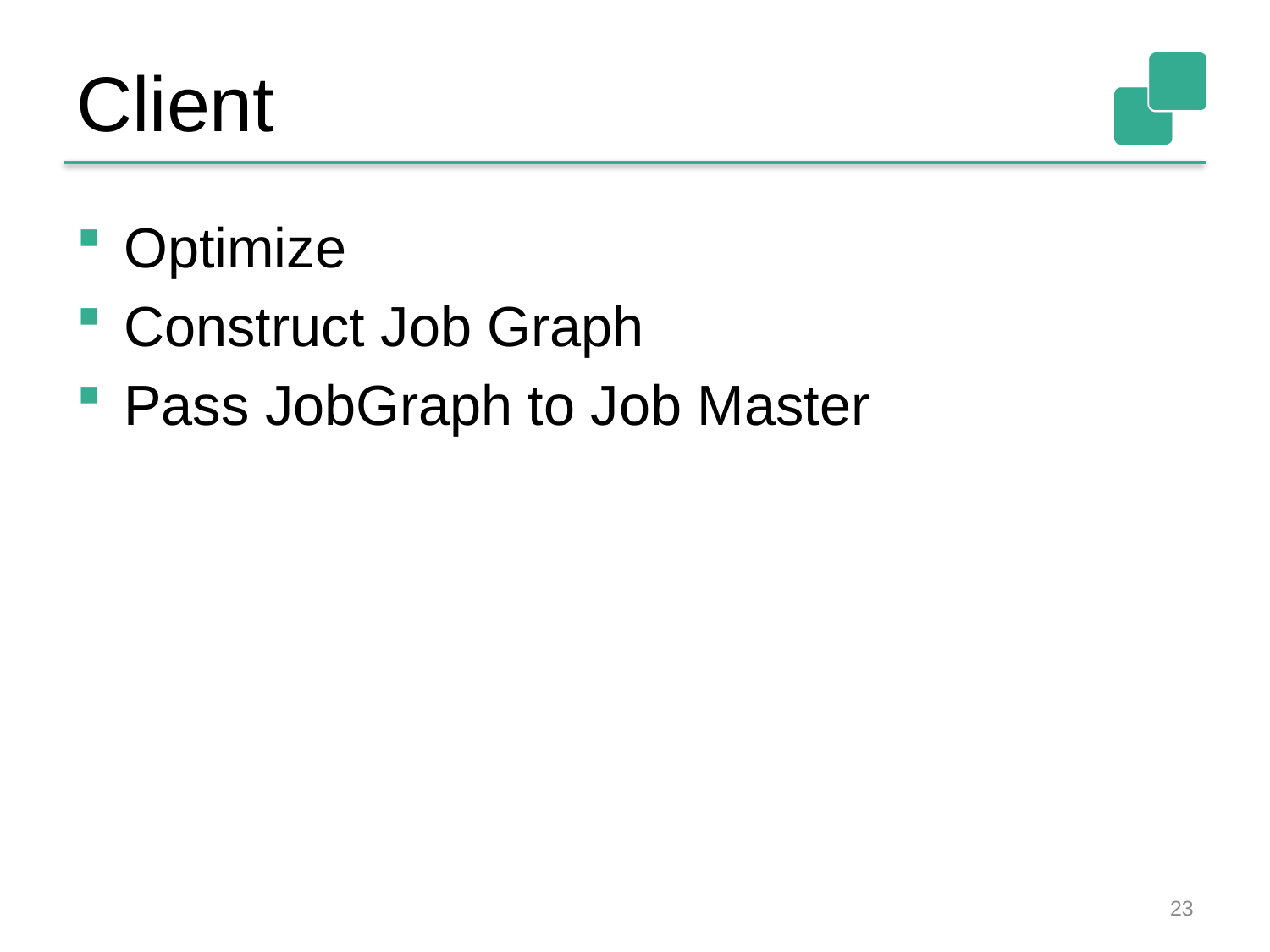

# Client
Optimize
Construct Job Graph
Pass JobGraph to Job Master
23